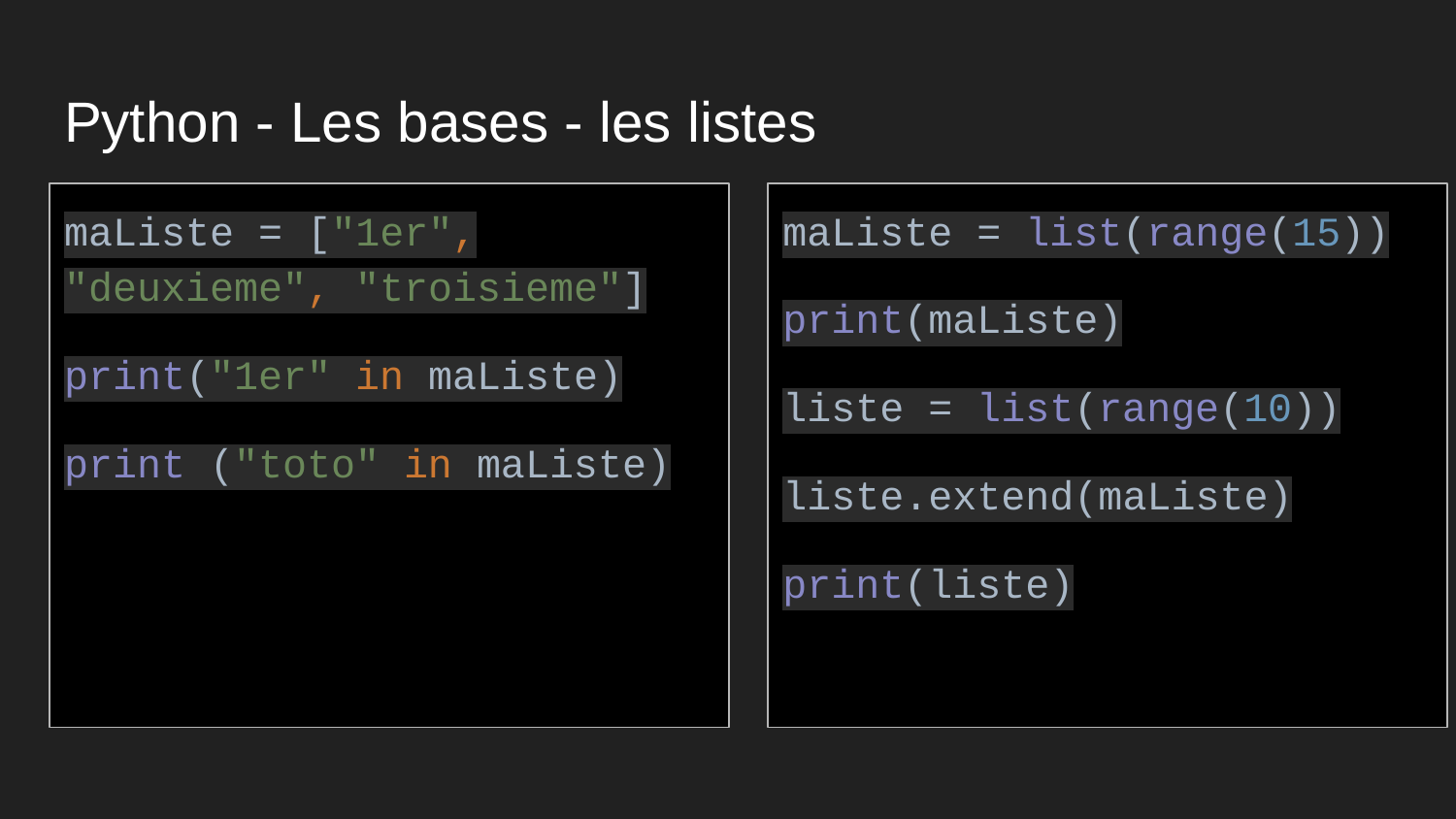

# Python - Les bases - les listes
maListe = ["1er", "deuxieme", "troisieme"]
print("1er" in maListe)
print ("toto" in maListe)

maListe = list(range(15))
print(maListe)
liste = list(range(10))
liste.extend(maListe)
print(liste)